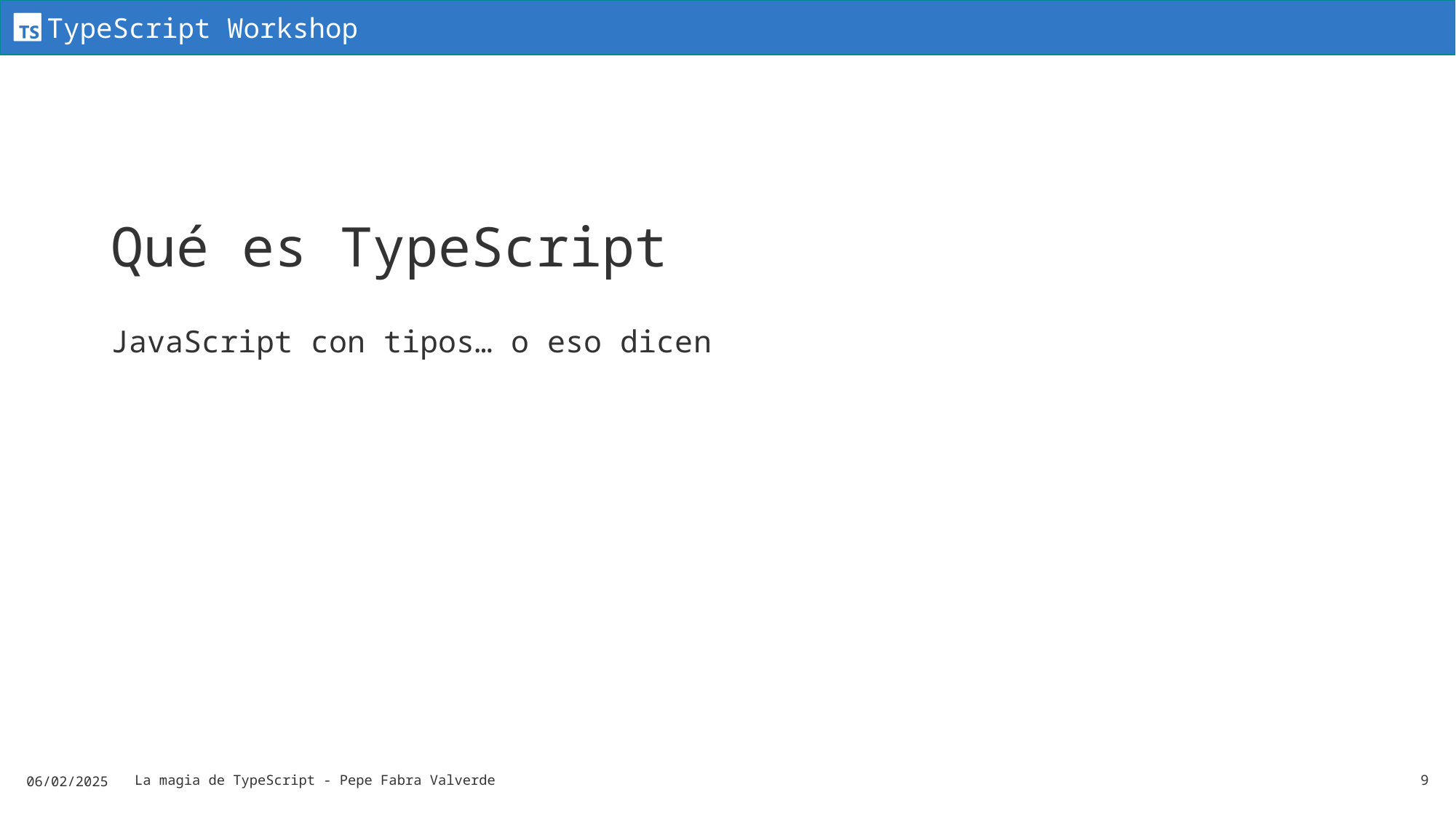

# Qué es TypeScript
JavaScript con tipos… o eso dicen

06/02/2025
La magia de TypeScript - Pepe Fabra Valverde
9